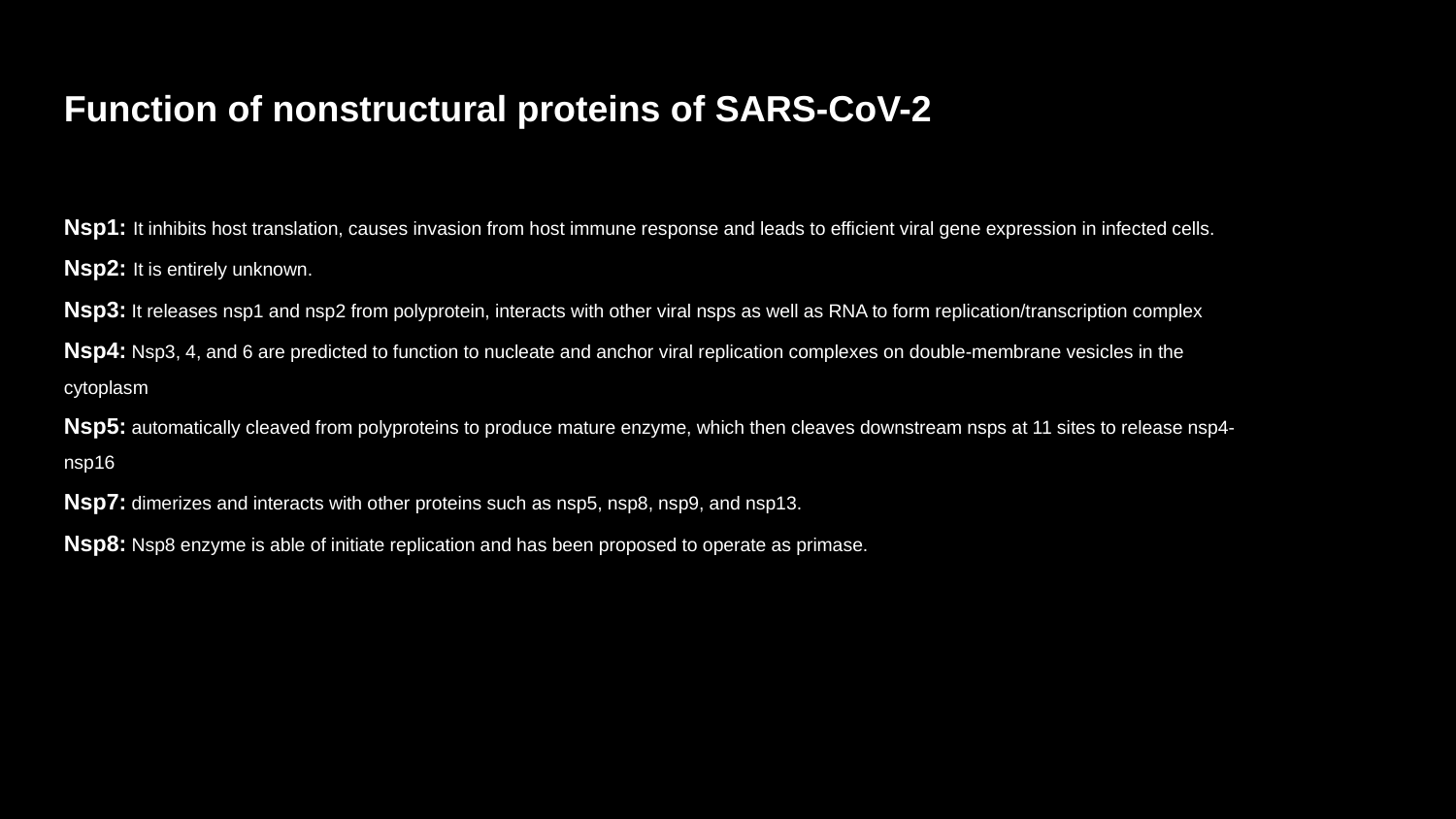

Function of nonstructural proteins of SARS-CoV-2
Nsp1: It inhibits host translation, causes invasion from host immune response and leads to efficient viral gene expression in infected cells.
Nsp2: It is entirely unknown.
Nsp3: It releases nsp1 and nsp2 from polyprotein, interacts with other viral nsps as well as RNA to form replication/transcription complex
Nsp4: Nsp3, 4, and 6 are predicted to function to nucleate and anchor viral replication complexes on double-membrane vesicles in the cytoplasm
Nsp5: automatically cleaved from polyproteins to produce mature enzyme, which then cleaves downstream nsps at 11 sites to release nsp4-nsp16
Nsp7: dimerizes and interacts with other proteins such as nsp5, nsp8, nsp9, and nsp13.
Nsp8: Nsp8 enzyme is able of initiate replication and has been proposed to operate as primase.